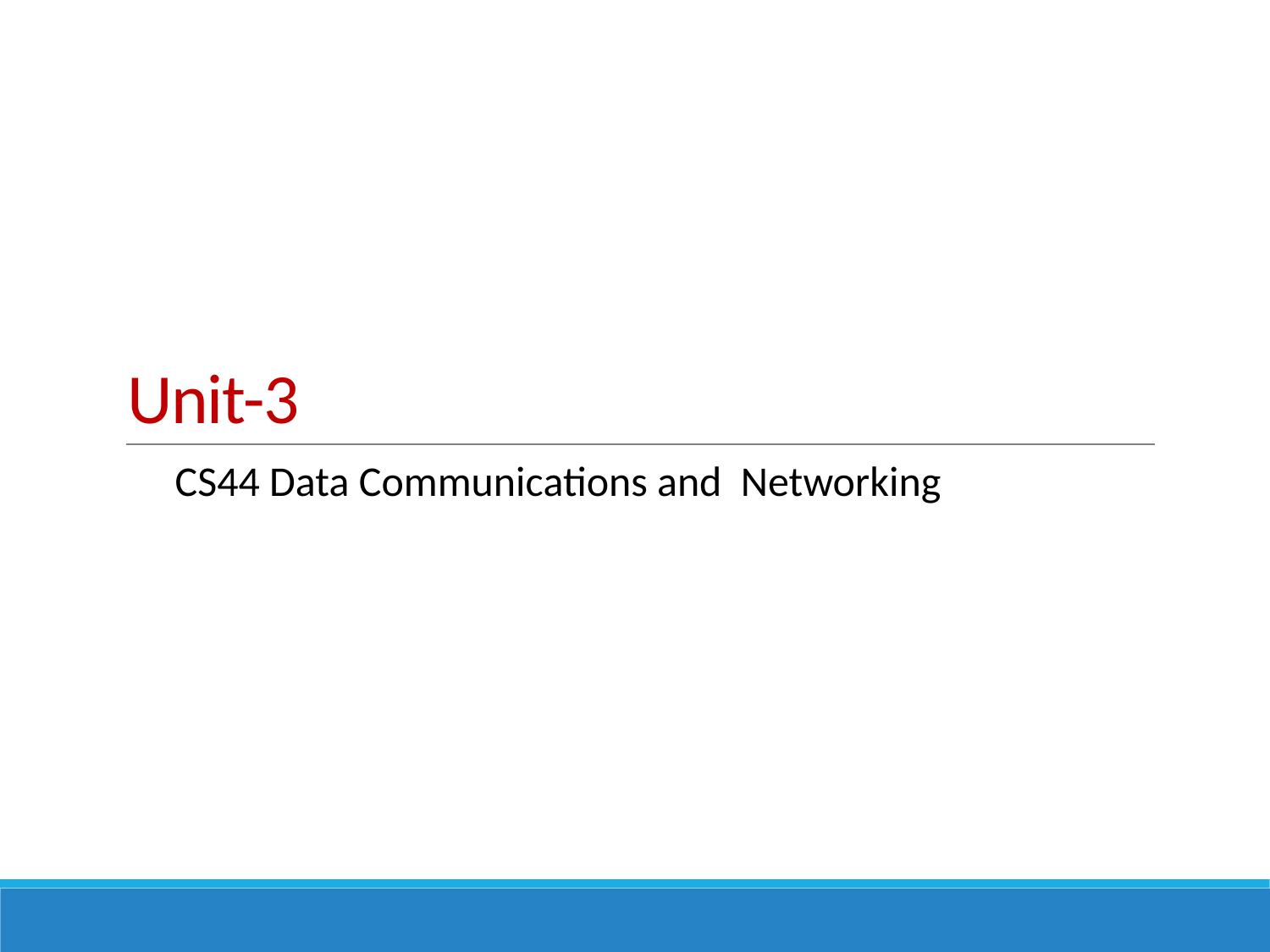

# Unit-3
CS44 Data Communications and  Networking